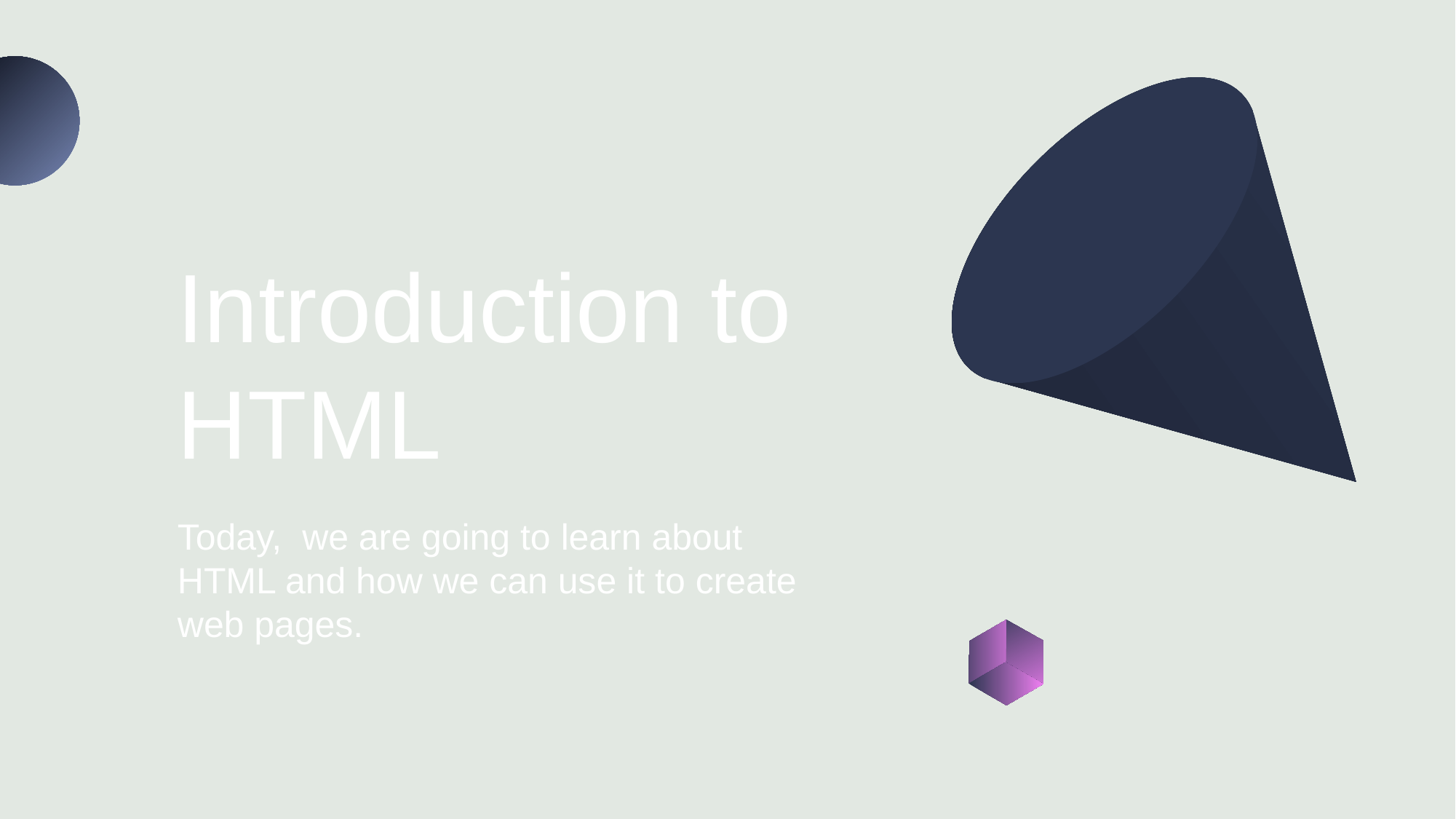

Introduction to HTML

Today,  we are going to learn about HTML and how we can use it to create web pages.